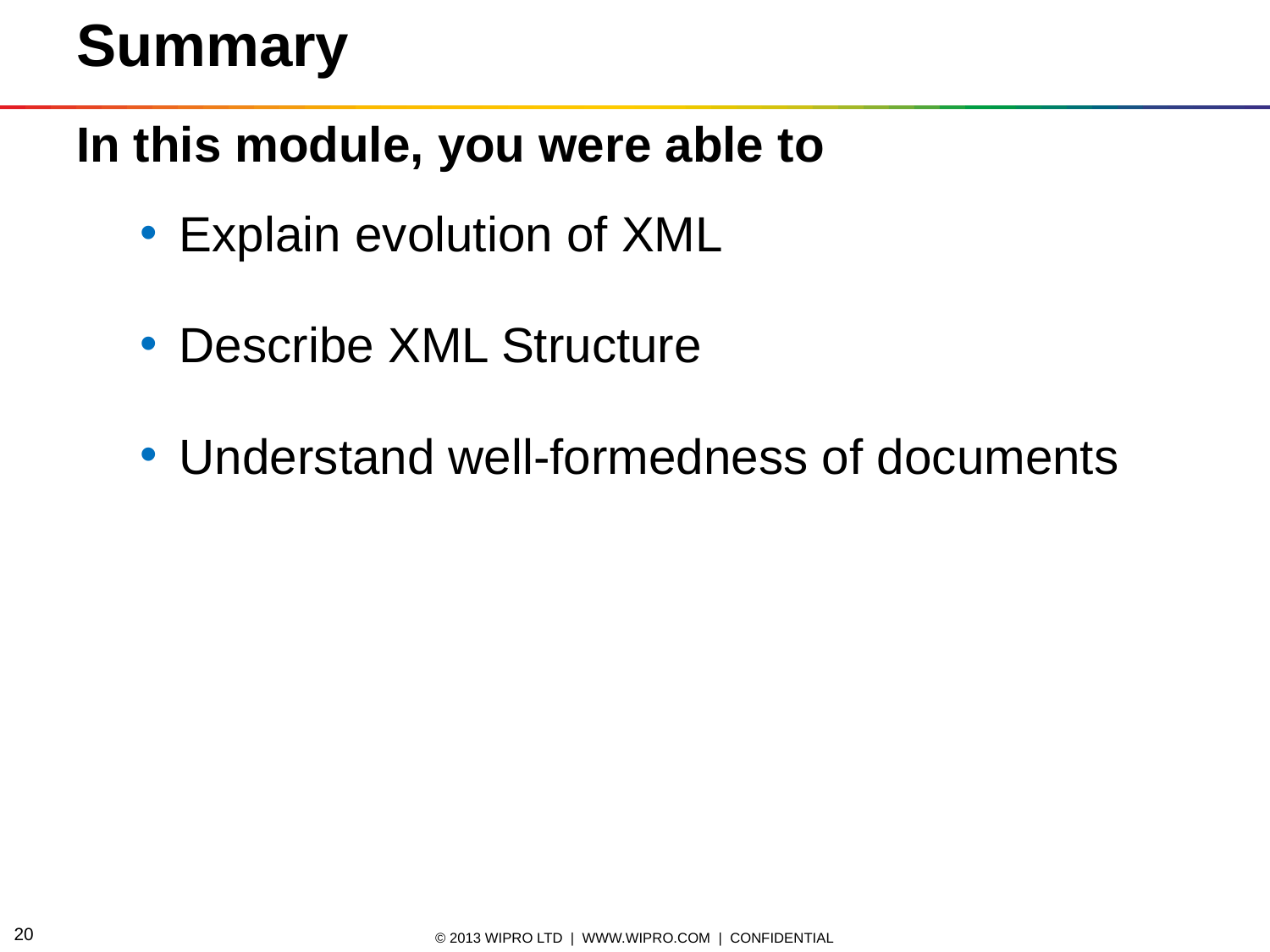

Summary
In this module, you were able to

Explain evolution of XML

Describe XML Structure

Understand well-formedness of documents